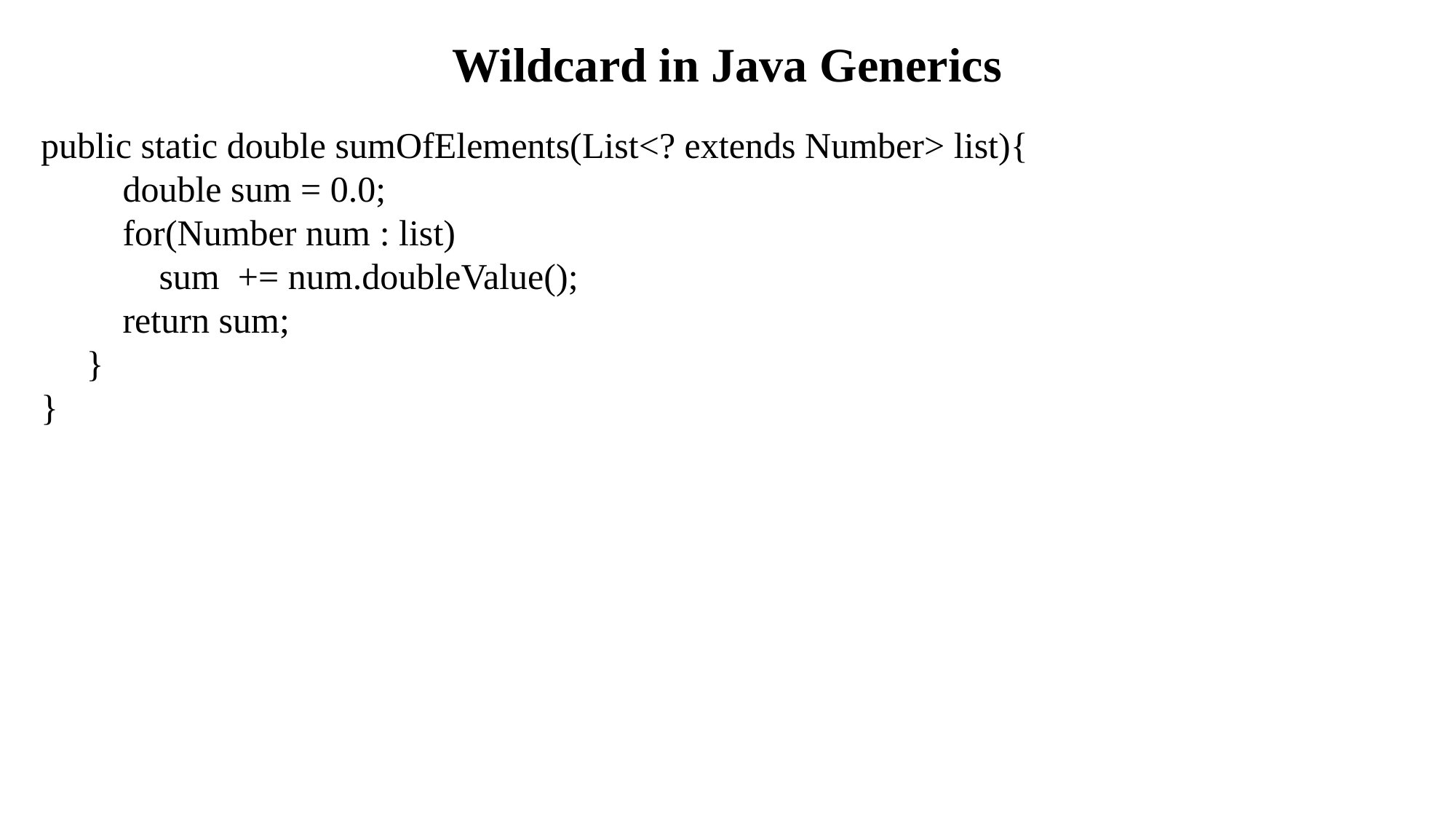

# Wildcard in Java Generics
public static double sumOfElements(List<? extends Number> list){
         double sum = 0.0;
         for(Number num : list)
             sum  += num.doubleValue();
         return sum;
     }
}